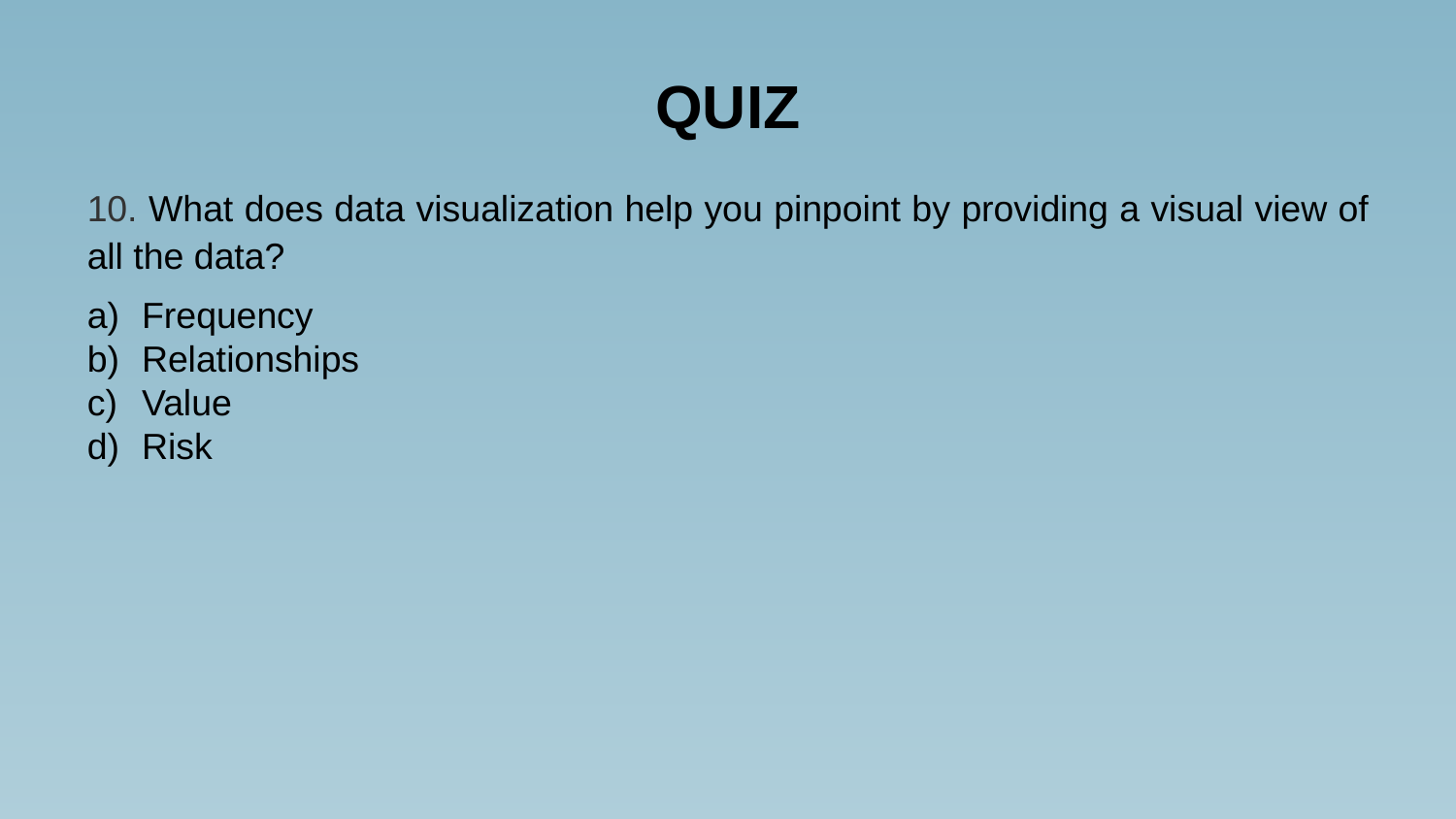

# QUIZ
10. What does data visualization help you pinpoint by providing a visual view of all the data?
Frequency
Relationships
Value
Risk